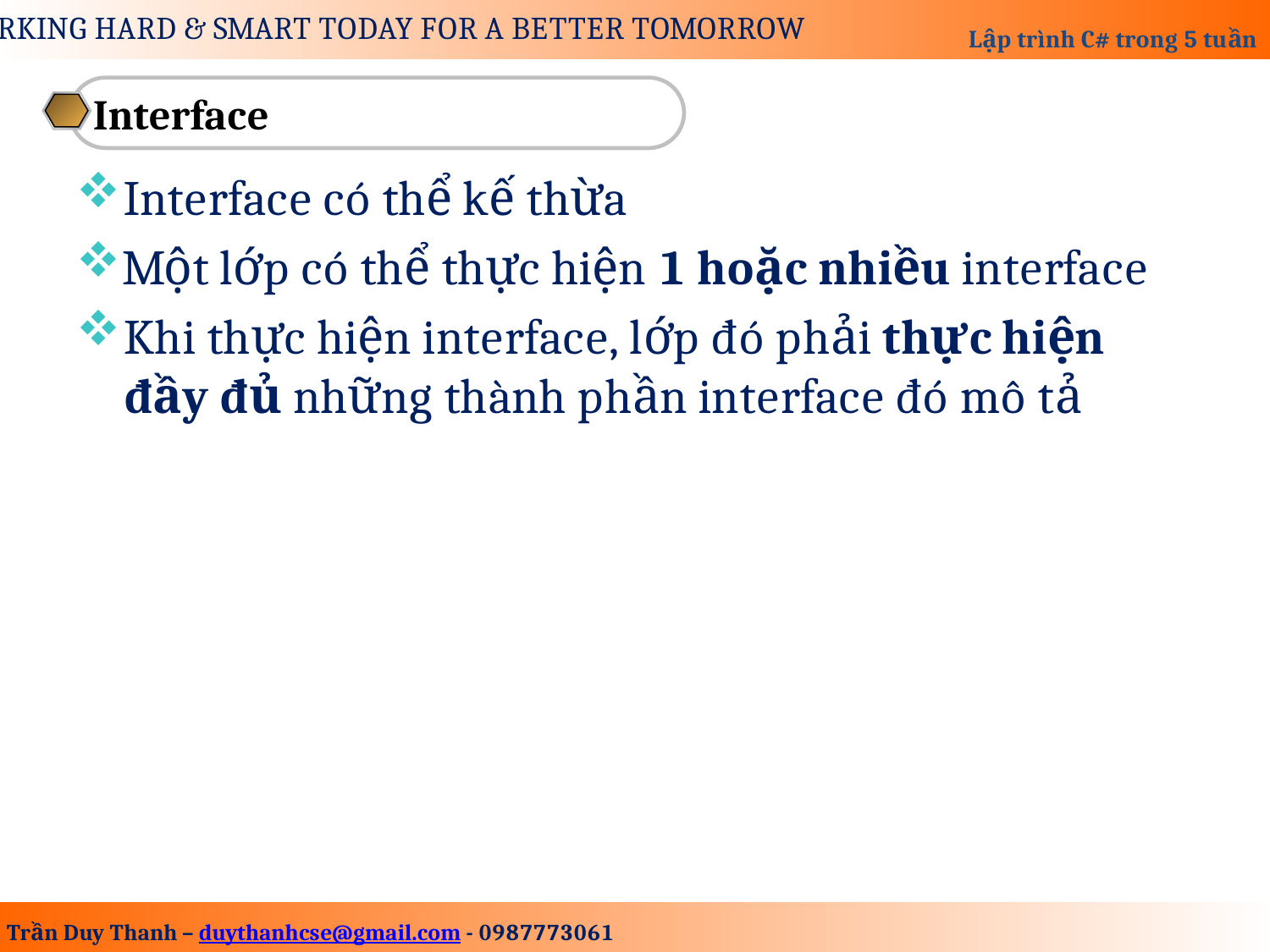

Interface

Interface có thể kế thừa
Một lớp có thể thực hiện 1 hoặc nhiều interface
Khi thực hiện interface, lớp đó phải thực hiện đầy đủ những thành phần interface đó mô tả